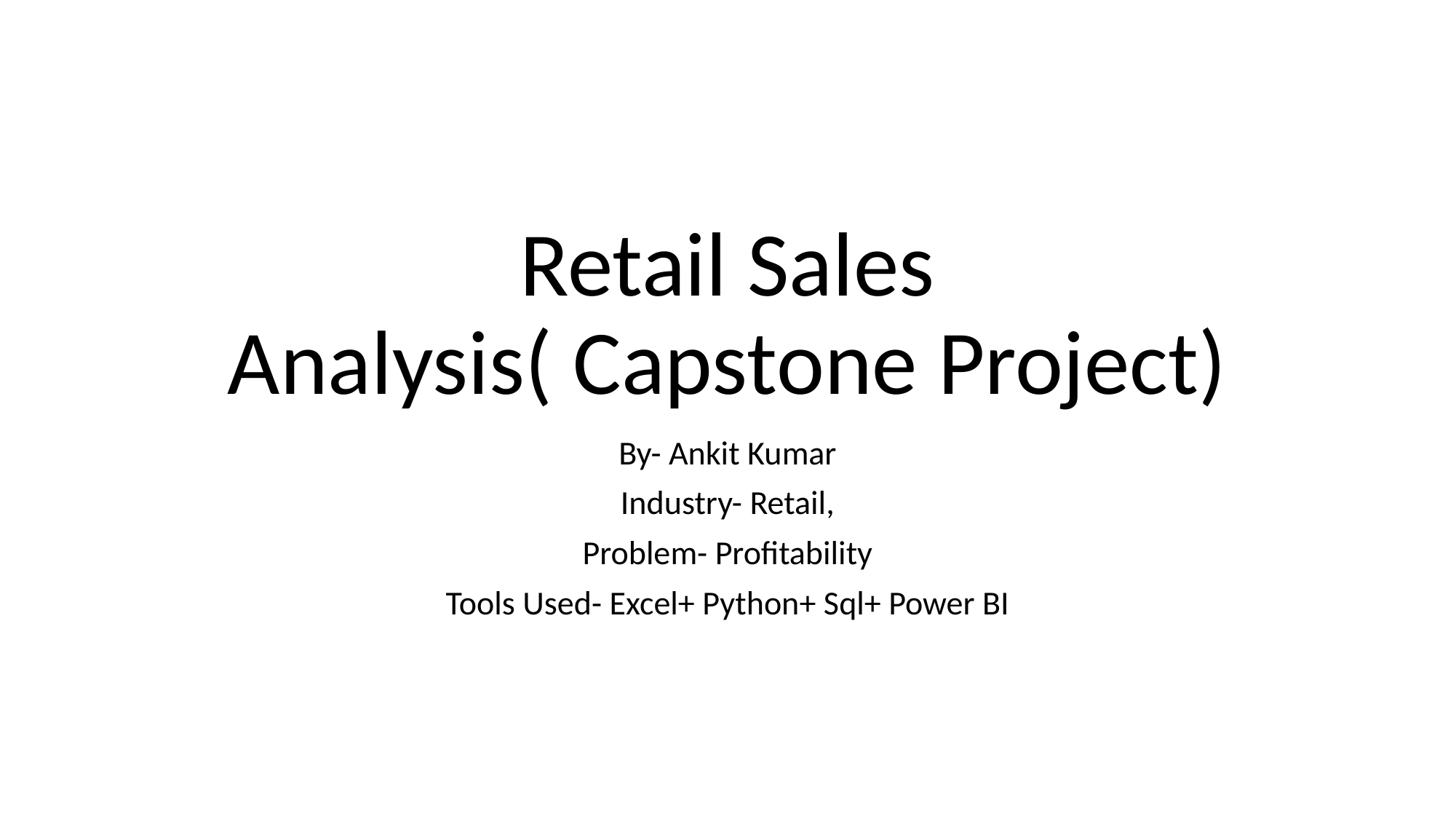

# Retail Sales Analysis( Capstone Project)
By- Ankit Kumar
Industry- Retail,
Problem- Profitability
Tools Used- Excel+ Python+ Sql+ Power BI